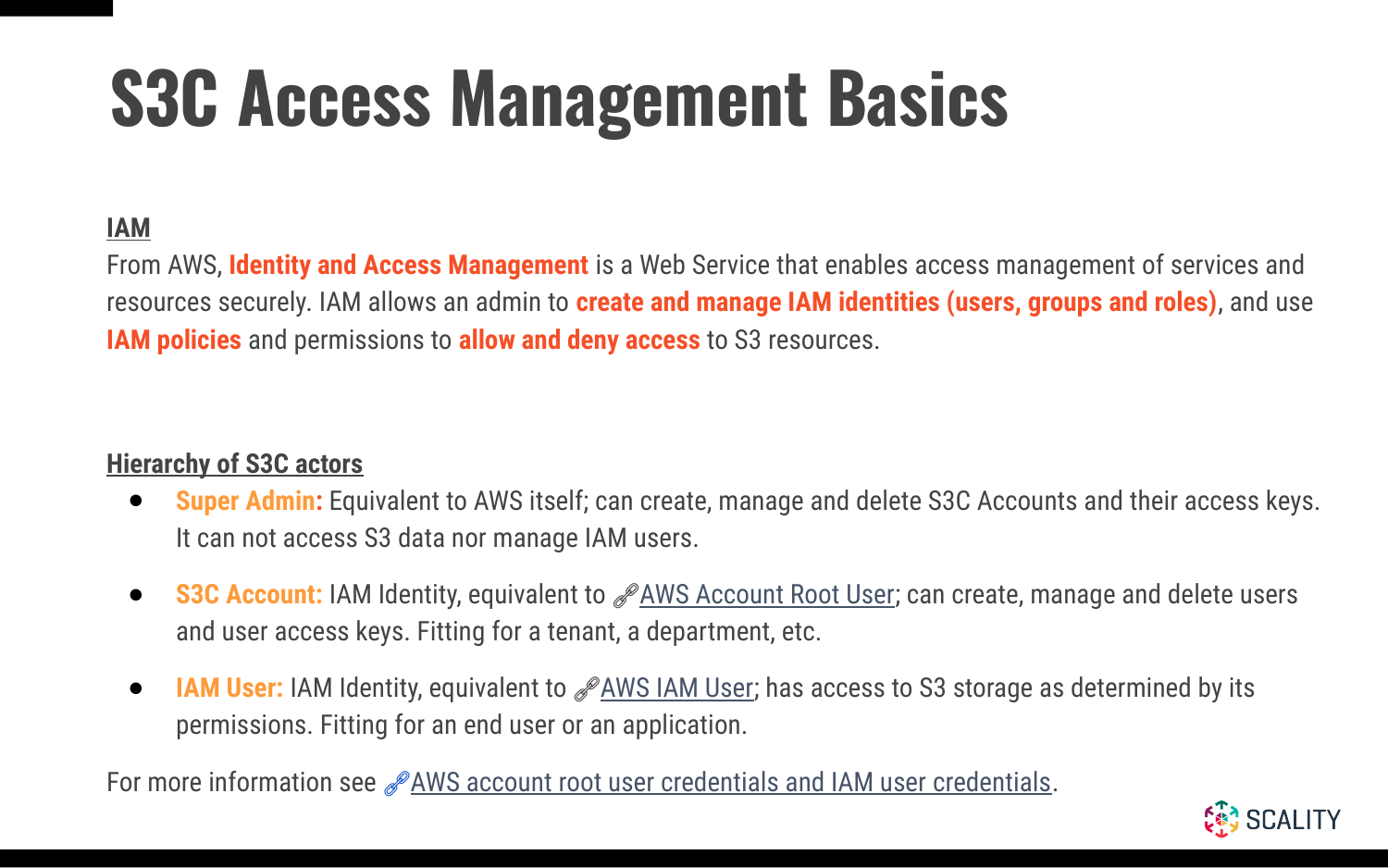

# S3C Access Management Basics

IAM
From AWS, Identity and Access Management is a Web Service that enables access management of services and resources securely. IAM allows an admin to create and manage IAM identities (users, groups and roles), and use IAM policies and permissions to allow and deny access to S3 resources.

Hierarchy of S3C actors
Super Admin: Equivalent to AWS itself; can create, manage and delete S3C Accounts and their access keys. It can not access S3 data nor manage IAM users.
S3C Account: IAM Identity, equivalent to 🔗AWS Account Root User; can create, manage and delete users and user access keys. Fitting for a tenant, a department, etc.
IAM User: IAM Identity, equivalent to 🔗AWS IAM User; has access to S3 storage as determined by its permissions. Fitting for an end user or an application.
For more information see 🔗AWS account root user credentials and IAM user credentials.